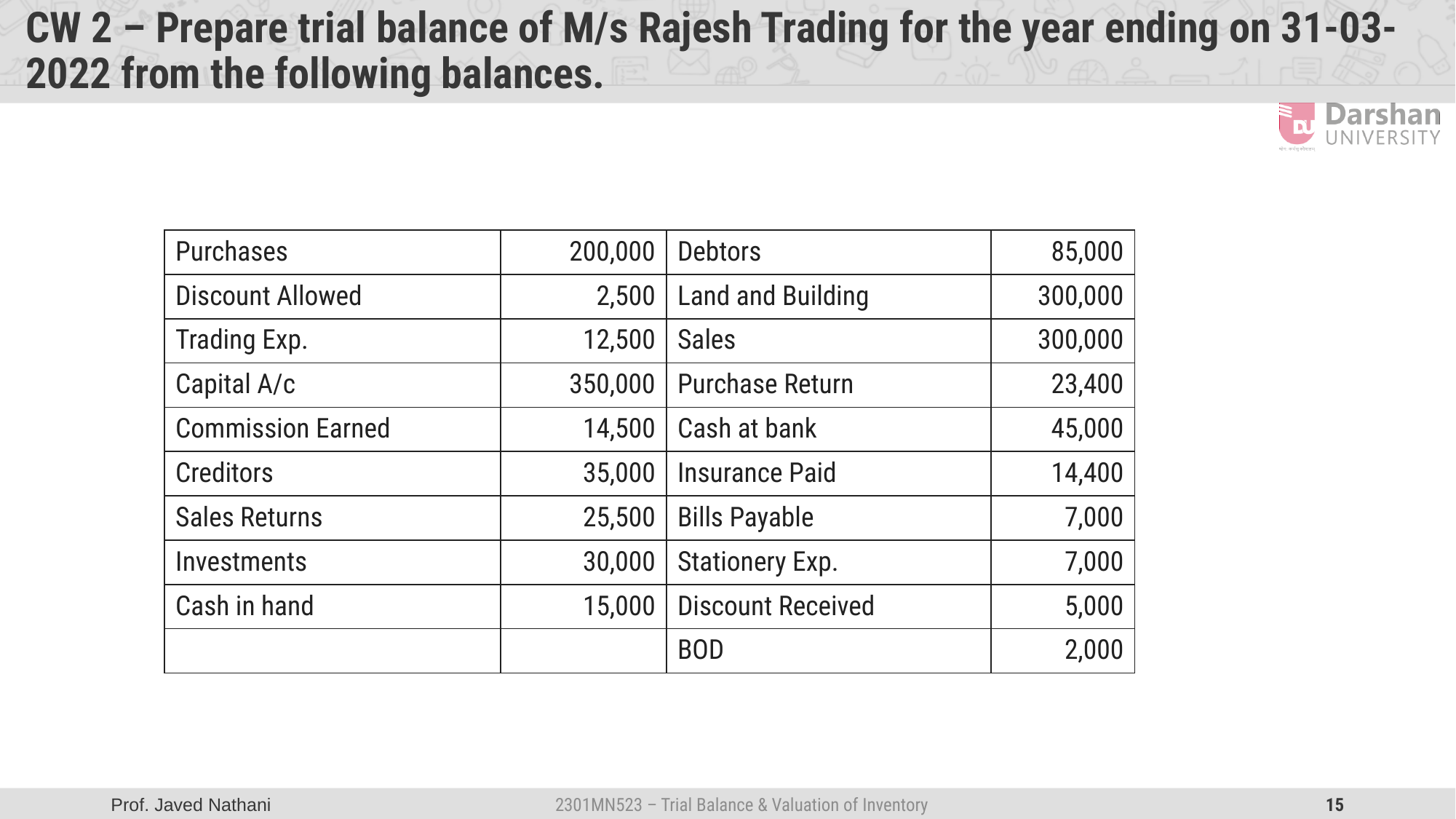

# CW 2 – Prepare trial balance of M/s Rajesh Trading for the year ending on 31-03-2022 from the following balances.
| Purchases | 200,000 | Debtors | 85,000 |
| --- | --- | --- | --- |
| Discount Allowed | 2,500 | Land and Building | 300,000 |
| Trading Exp. | 12,500 | Sales | 300,000 |
| Capital A/c | 350,000 | Purchase Return | 23,400 |
| Commission Earned | 14,500 | Cash at bank | 45,000 |
| Creditors | 35,000 | Insurance Paid | 14,400 |
| Sales Returns | 25,500 | Bills Payable | 7,000 |
| Investments | 30,000 | Stationery Exp. | 7,000 |
| Cash in hand | 15,000 | Discount Received | 5,000 |
|  |  | BOD | 2,000 |